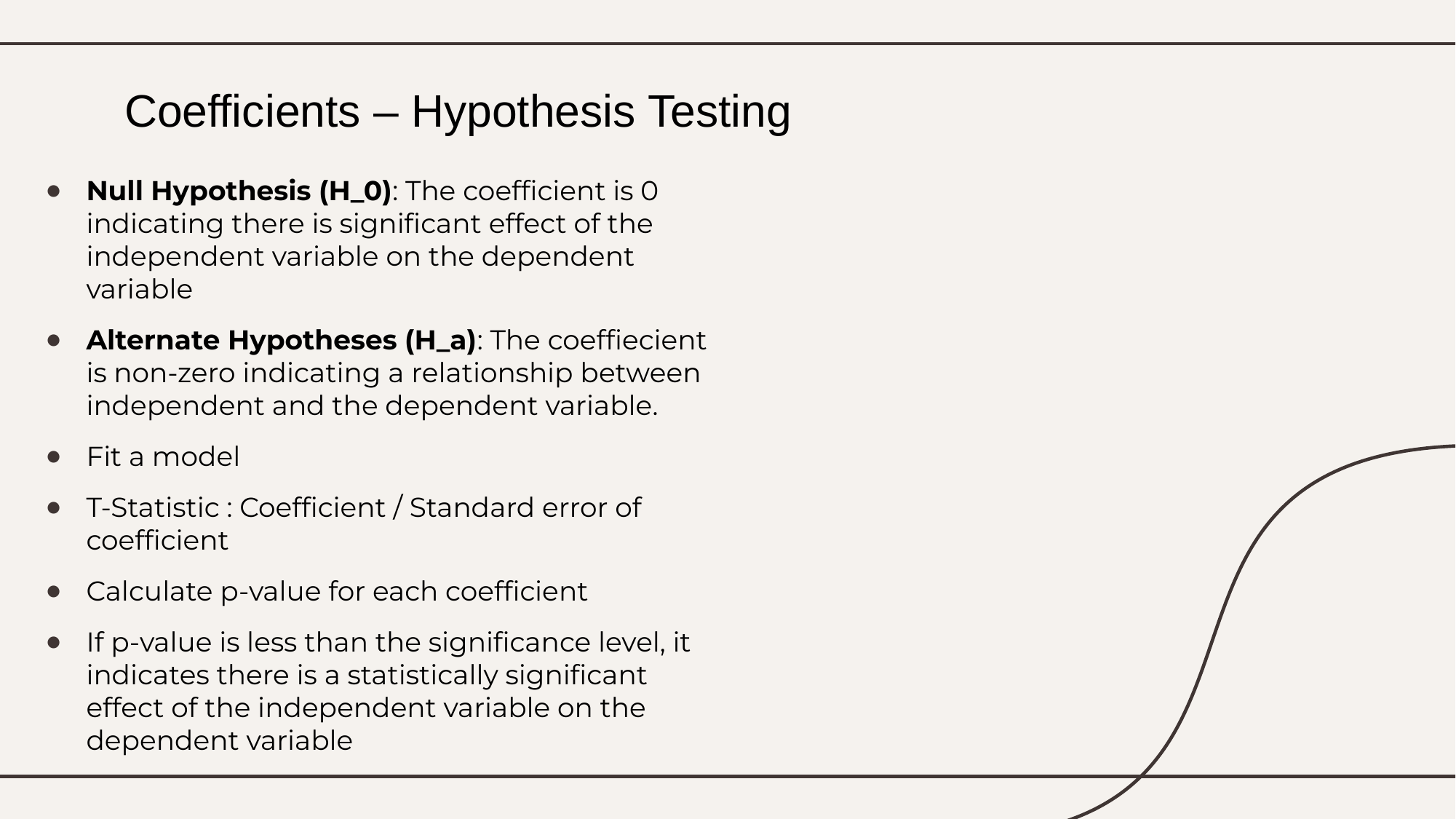

# Coefficients – Hypothesis Testing
Null Hypothesis (H_0): The coefficient is 0 indicating there is significant effect of the independent variable on the dependent variable
Alternate Hypotheses (H_a): The coeffiecient is non-zero indicating a relationship between independent and the dependent variable.
Fit a model
T-Statistic : Coefficient / Standard error of coefficient
Calculate p-value for each coefficient
If p-value is less than the significance level, it indicates there is a statistically significant effect of the independent variable on the dependent variable